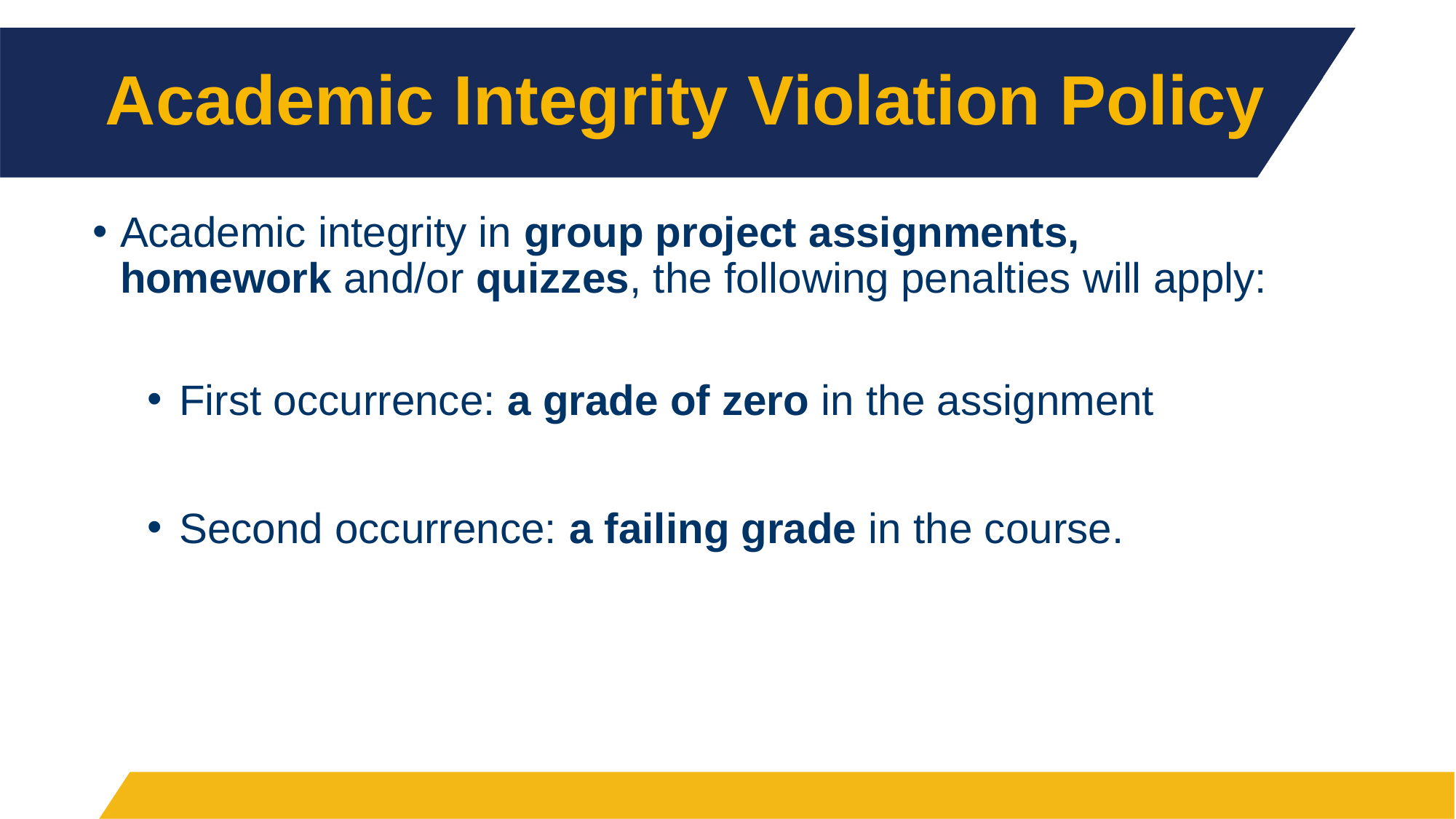

# Academic Integrity Violation Policy
Academic integrity in group project assignments, homework and/or quizzes, the following penalties will apply:

First occurrence: a grade of zero in the assignment

Second occurrence: a failing grade in the course.